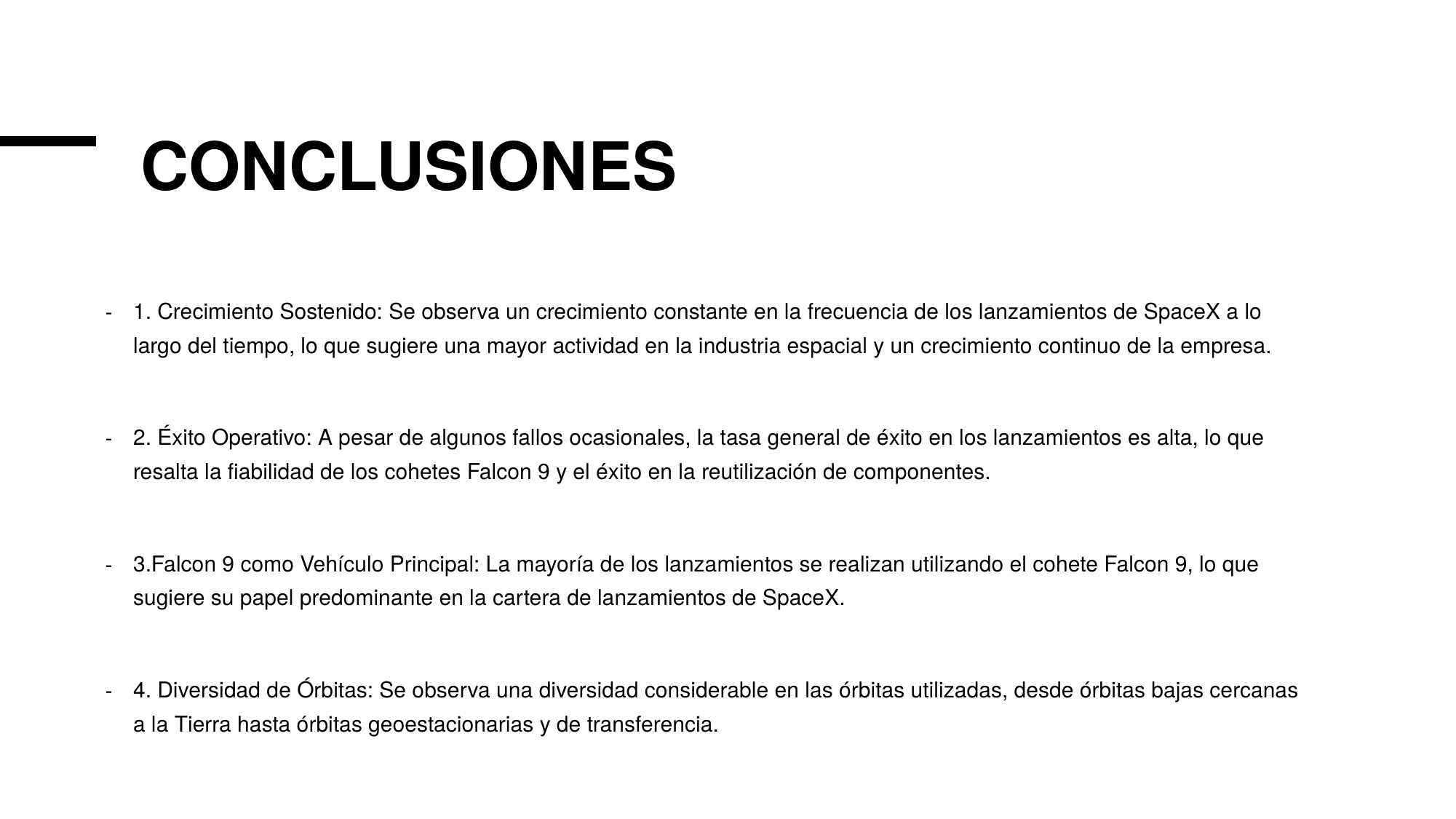

# CONCLUSIONES

1. Crecimiento Sostenido: Se observa un crecimiento constante en la frecuencia de los lanzamientos de SpaceX a lo largo del tiempo, lo que sugiere una mayor actividad en la industria espacial y un crecimiento continuo de la empresa.

2. Éxito Operativo: A pesar de algunos fallos ocasionales, la tasa general de éxito en los lanzamientos es alta, lo que resalta la fiabilidad de los cohetes Falcon 9 y el éxito en la reutilización de componentes.

3.Falcon 9 como Vehículo Principal: La mayoría de los lanzamientos se realizan utilizando el cohete Falcon 9, lo que sugiere su papel predominante en la cartera de lanzamientos de SpaceX.

4. Diversidad de Órbitas: Se observa una diversidad considerable en las órbitas utilizadas, desde órbitas bajas cercanas a la Tierra hasta órbitas geoestacionarias y de transferencia.